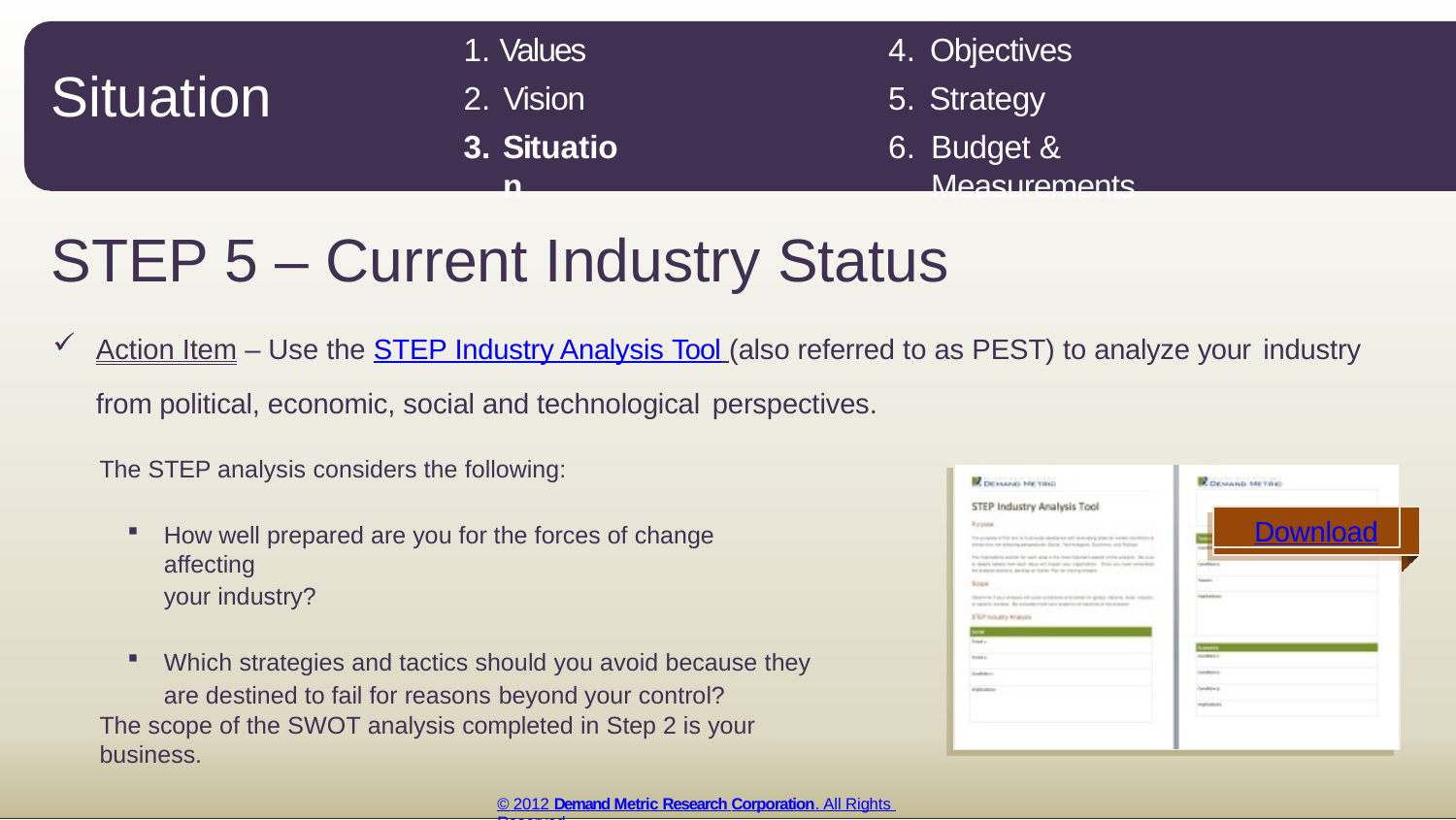

Objectives
Strategy
Budget & Measurements
Values
Vision
Situation

Situation
STEP 5 – Current Industry Status
Action Item – Use the STEP Industry Analysis Tool (also referred to as PEST) to analyze your industry
from political, economic, social and technological perspectives.
The STEP analysis considers the following:

How well prepared are you for the forces of change affecting
your industry?

Which strategies and tactics should you avoid because they
are destined to fail for reasons beyond your control?

Download
The scope of the SWOT analysis completed in Step 2 is your business.
© 2012 Demand Metric Research Corporation. All Rights Reserved.